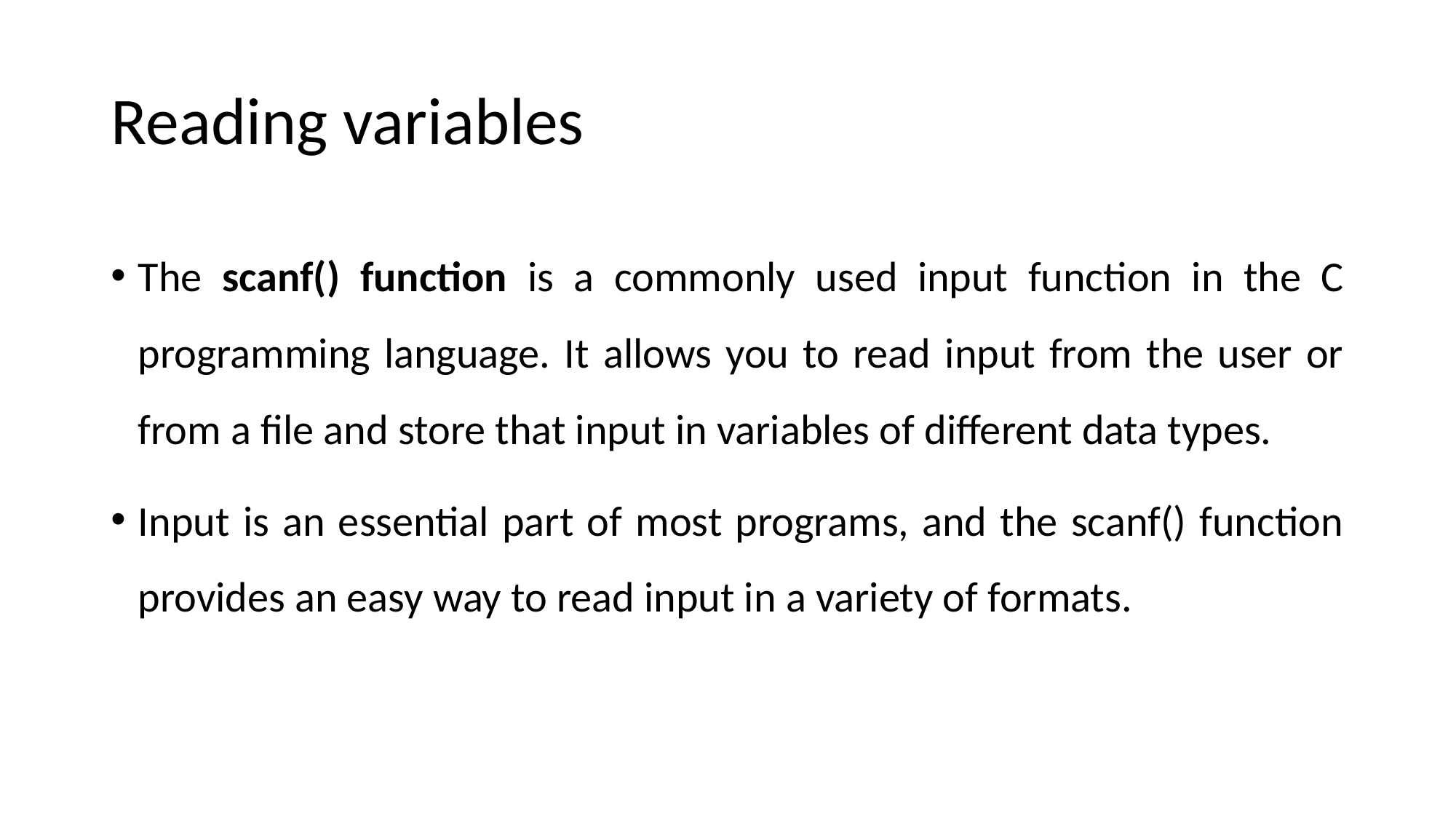

# Reading variables
The scanf() function is a commonly used input function in the C programming language. It allows you to read input from the user or from a file and store that input in variables of different data types.
Input is an essential part of most programs, and the scanf() function provides an easy way to read input in a variety of formats.